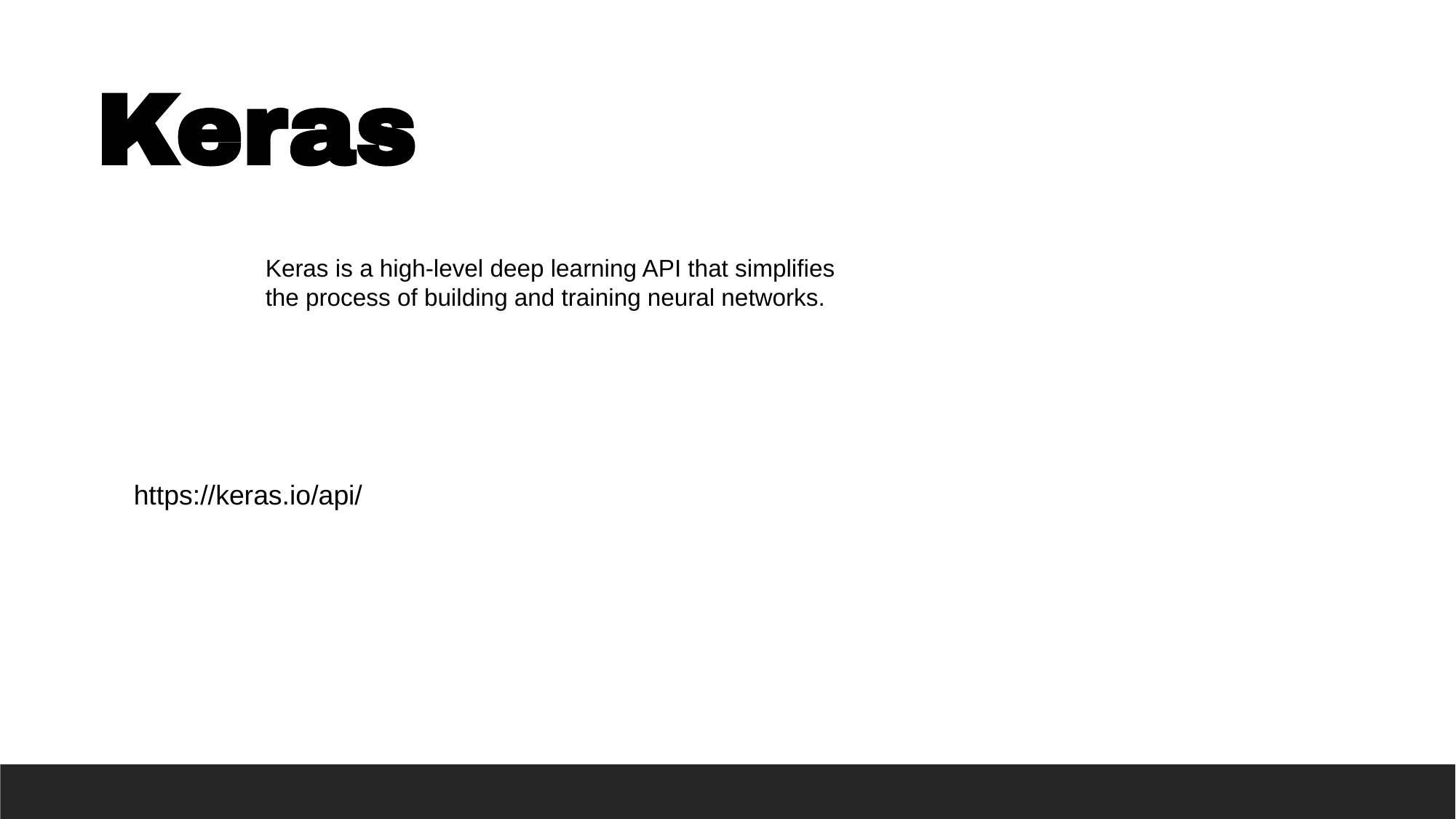

Keras
Keras is a high-level deep learning API that simplifies the process of building and training neural networks.
https://keras.io/api/